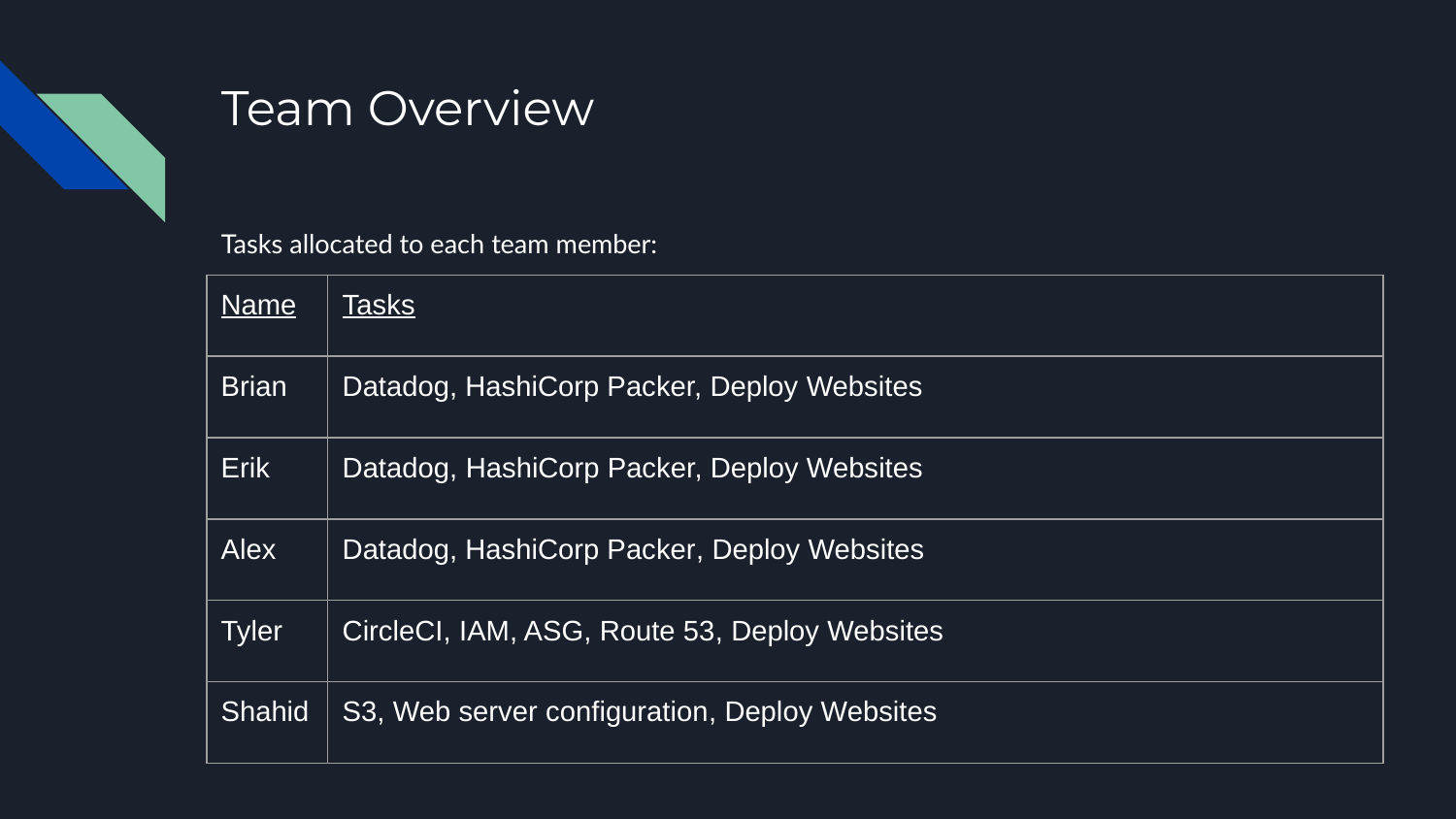

# Team Overview
Tasks allocated to each team member:

| Name | Tasks |
| --- | --- |
| Brian | Datadog, HashiCorp Packer, Deploy Websites |
| Erik | Datadog, HashiCorp Packer, Deploy Websites |
| Alex | Datadog, HashiCorp Packer, Deploy Websites |
| Tyler | CircleCI, IAM, ASG, Route 53, Deploy Websites |
| Shahid | S3, Web server configuration, Deploy Websites |